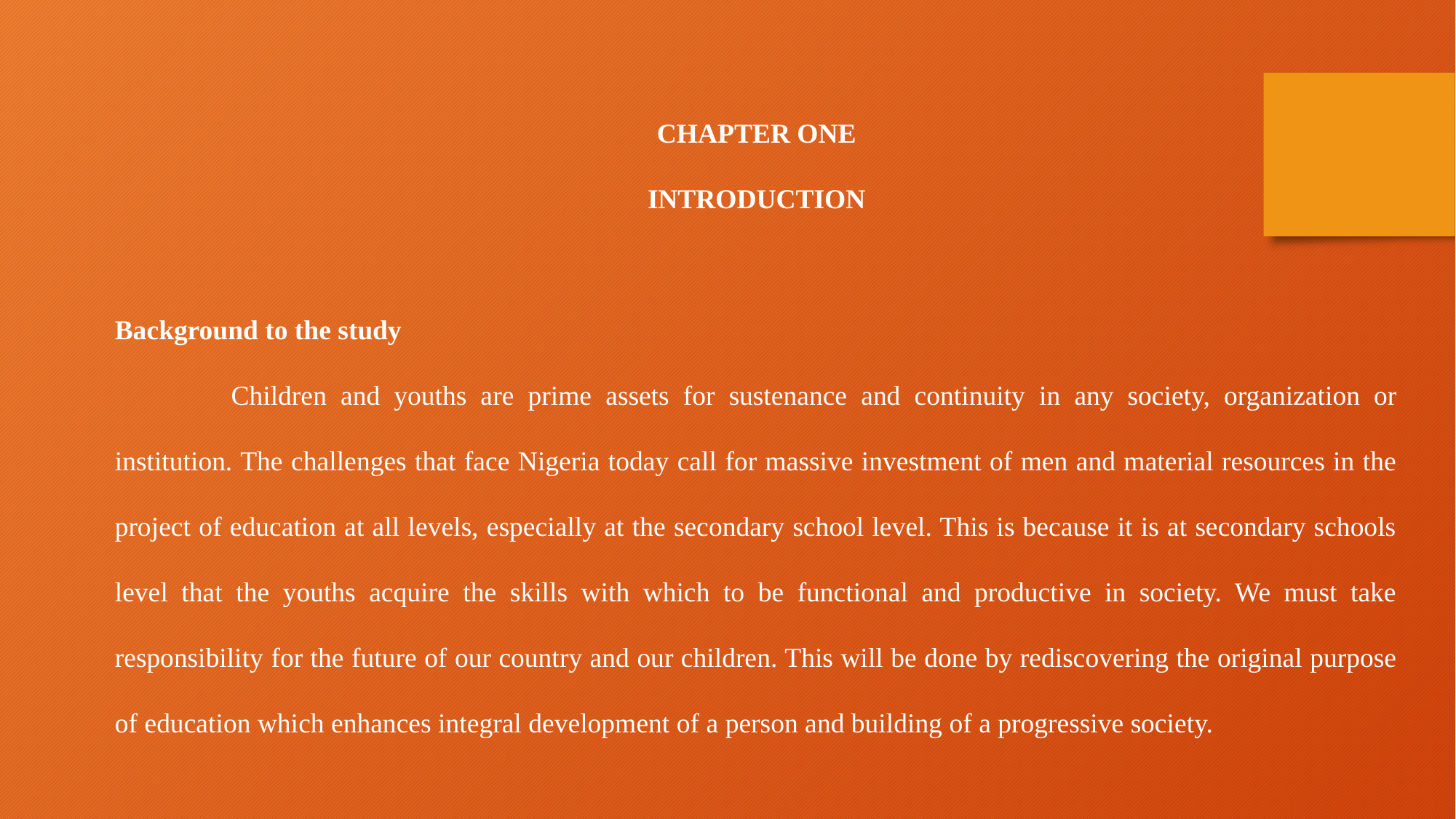

CHAPTER ONE
INTRODUCTION

Background to the study
 	Children and youths are prime assets for sustenance and continuity in any society, organization or institution. The challenges that face Nigeria today call for massive investment of men and material resources in the project of education at all levels, especially at the secondary school level. This is because it is at secondary schools level that the youths acquire the skills with which to be functional and productive in society. We must take responsibility for the future of our country and our children. This will be done by rediscovering the original purpose of education which enhances integral development of a person and building of a progressive society.